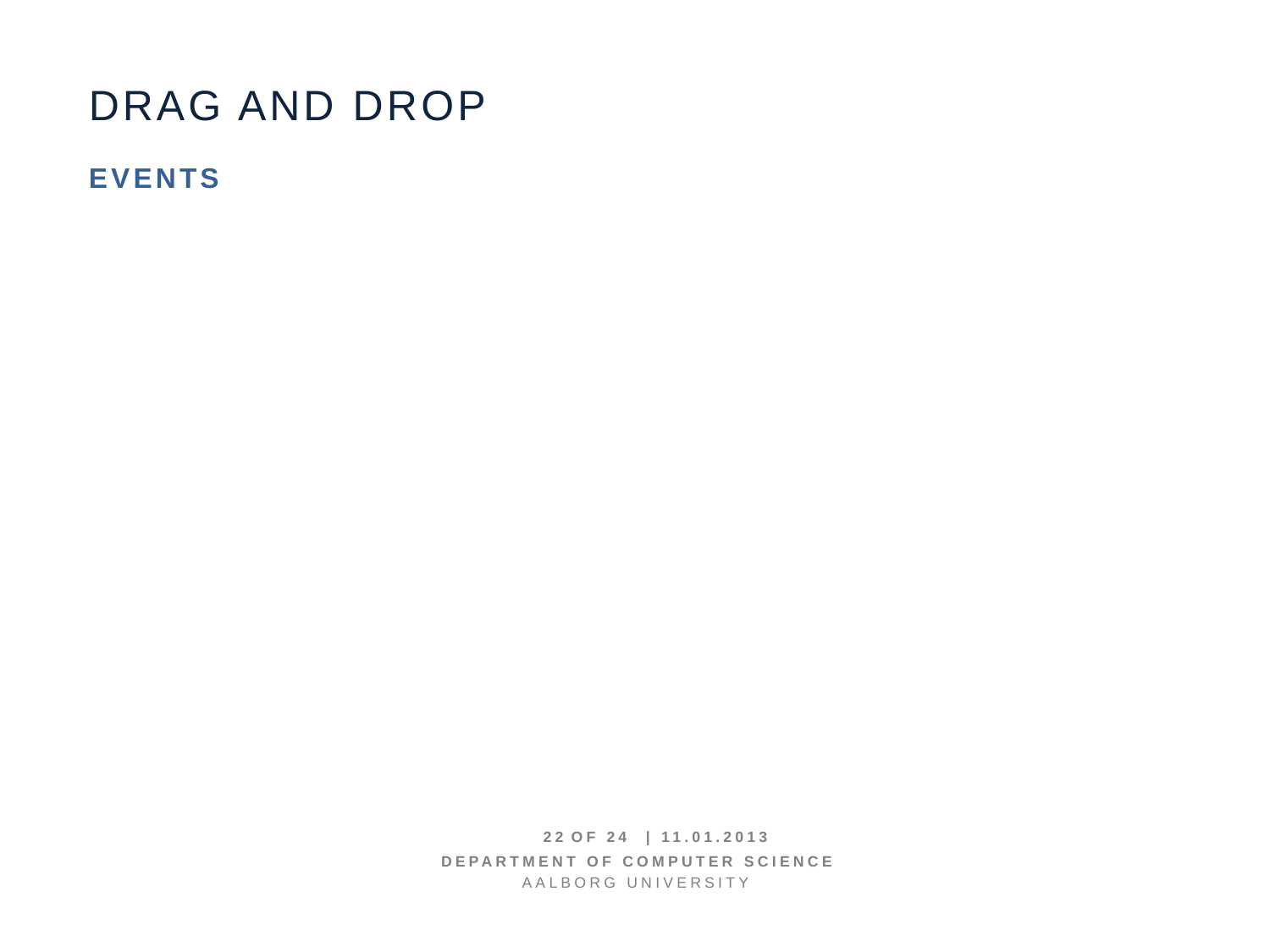

Drag and drop
Events
22 OF 24  | 11.01.2013
Department of computer science
AALBORG UNIVERSITy